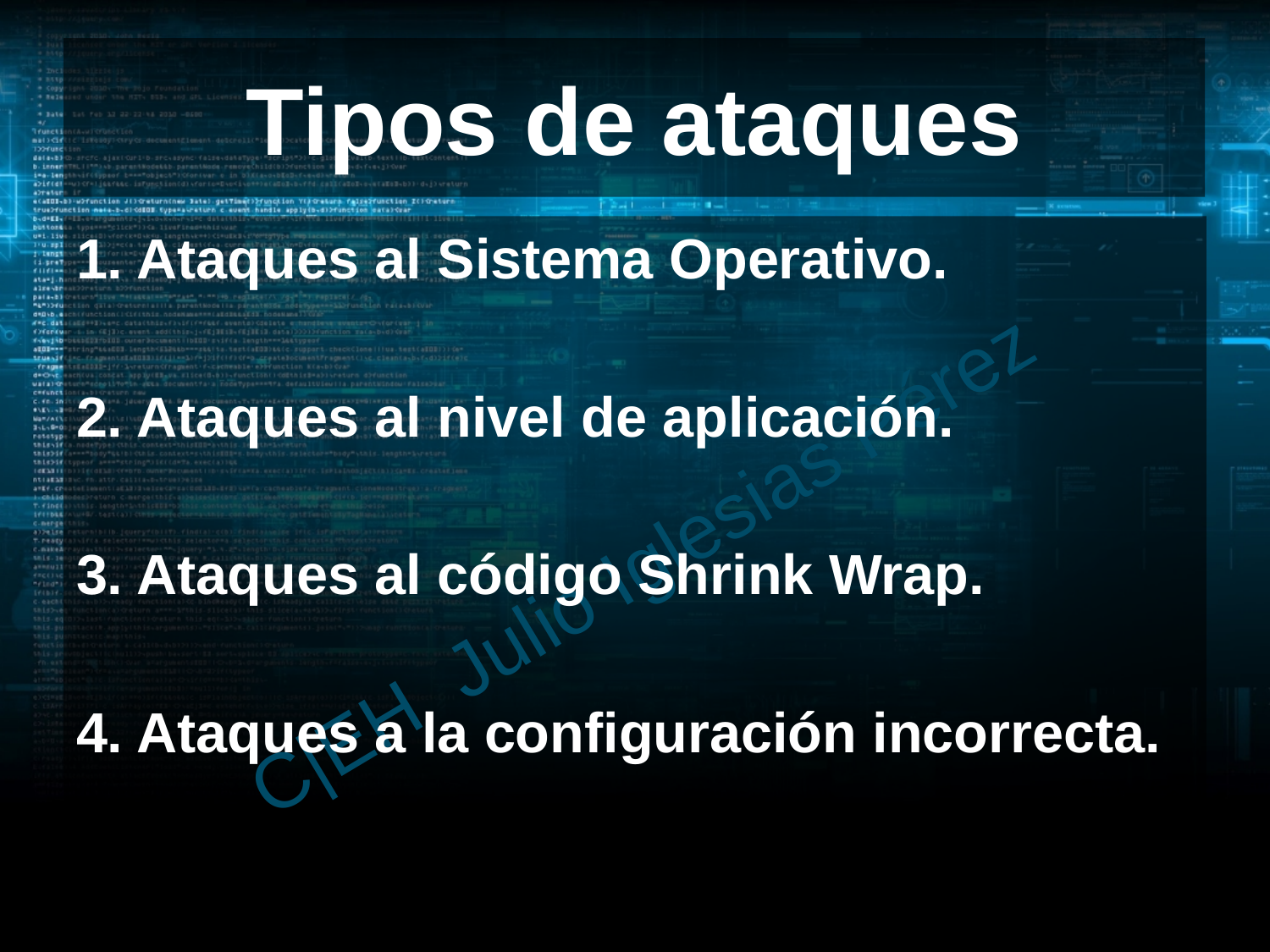

# Tipos de ataques
1. Ataques al Sistema Operativo.

2. Ataques al nivel de aplicación.

3. Ataques al código Shrink Wrap.

4. Ataques a la configuración incorrecta.

C|EH  Julio Iglesias Pérez